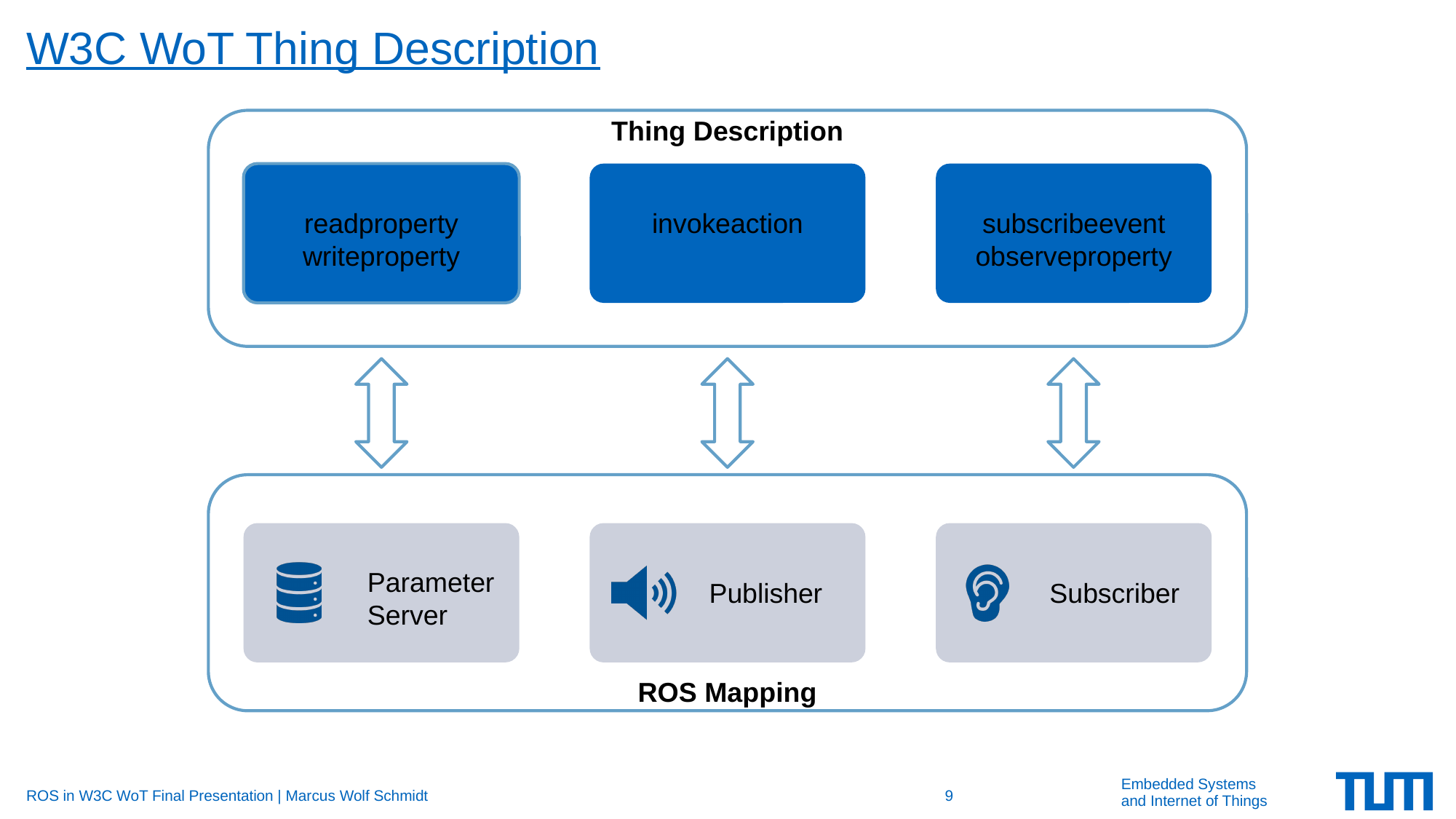

# W3C WoT Thing Description
Thing Description

readproperty
writeproperty

invokeaction

subscribeevent
observeproperty

ROS Mapping

	Parameter	Server

Publisher
Subscriber
ROS in W3C WoT Final Presentation | Marcus Wolf Schmidt
9